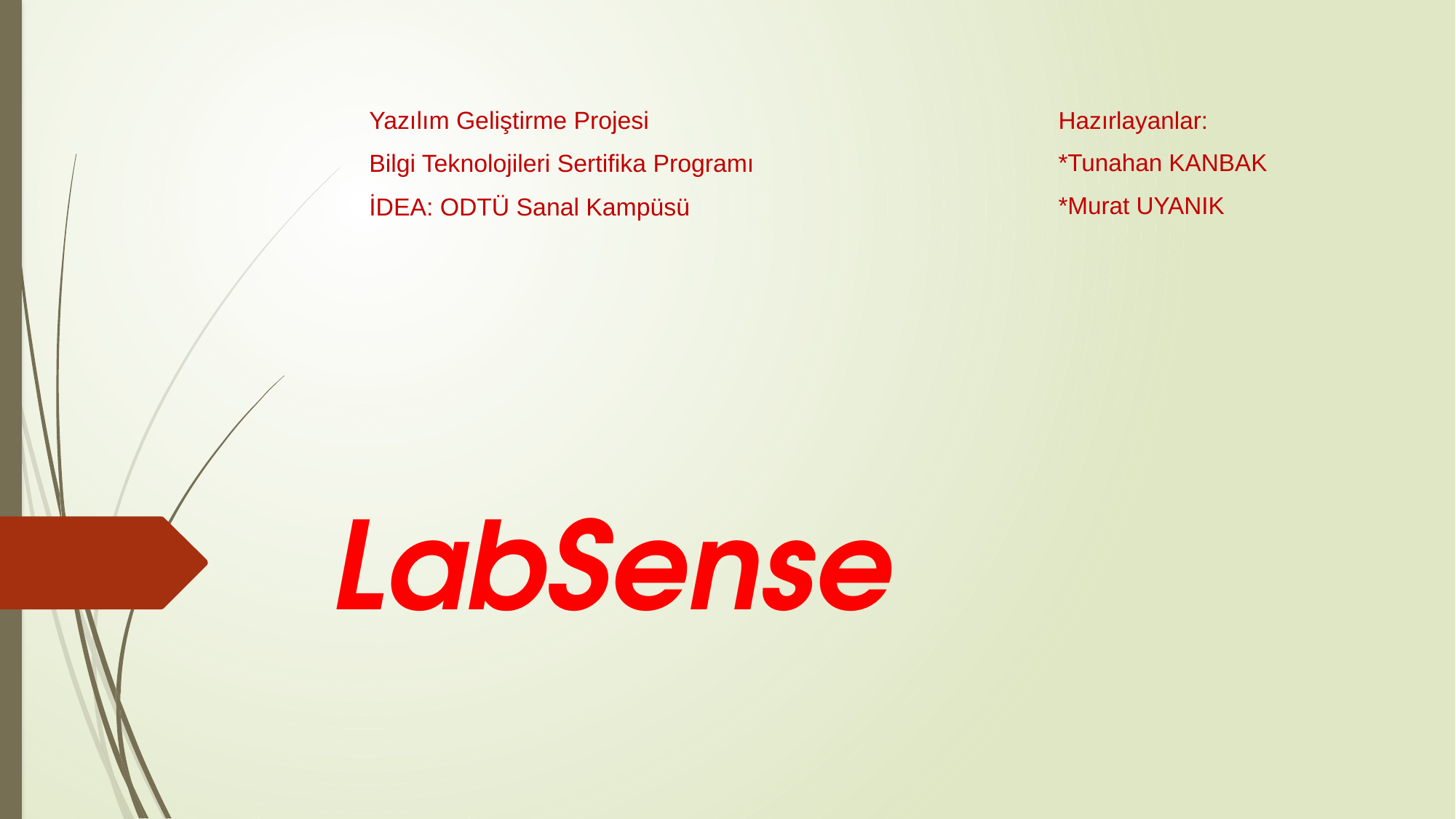

Yazılım Geliştirme Projesi
Bilgi Teknolojileri Sertifika Programı
İDEA: ODTÜ Sanal Kampüsü
Hazırlayanlar:
*Tunahan KANBAK
*Murat UYANIK
# LabSense